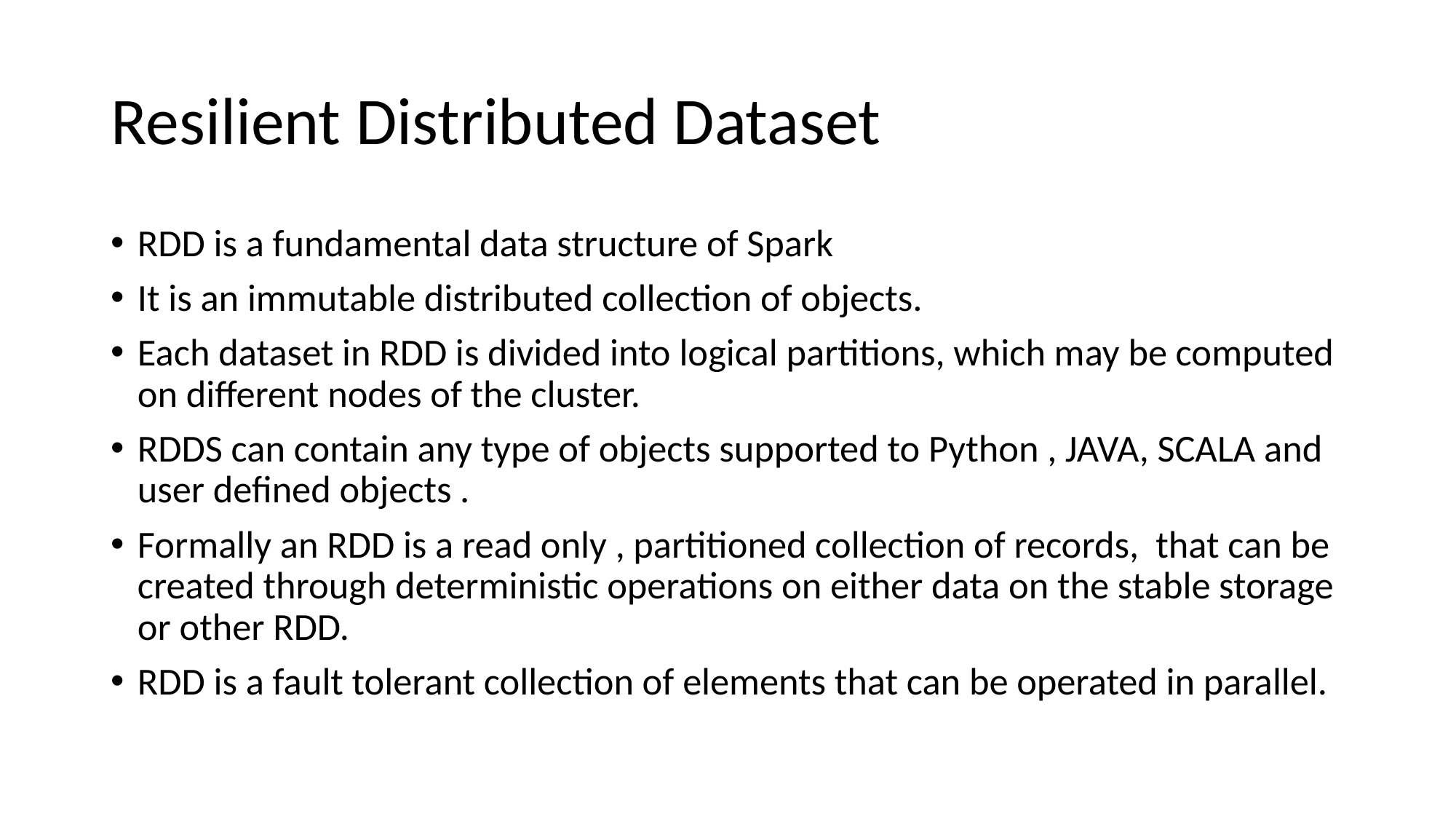

# Resilient Distributed Dataset
RDD is a fundamental data structure of Spark
It is an immutable distributed collection of objects.
Each dataset in RDD is divided into logical partitions, which may be computed on different nodes of the cluster.
RDDS can contain any type of objects supported to Python , JAVA, SCALA and user defined objects .
Formally an RDD is a read only , partitioned collection of records,  that can be created through deterministic operations on either data on the stable storage or other RDD.
RDD is a fault tolerant collection of elements that can be operated in parallel.